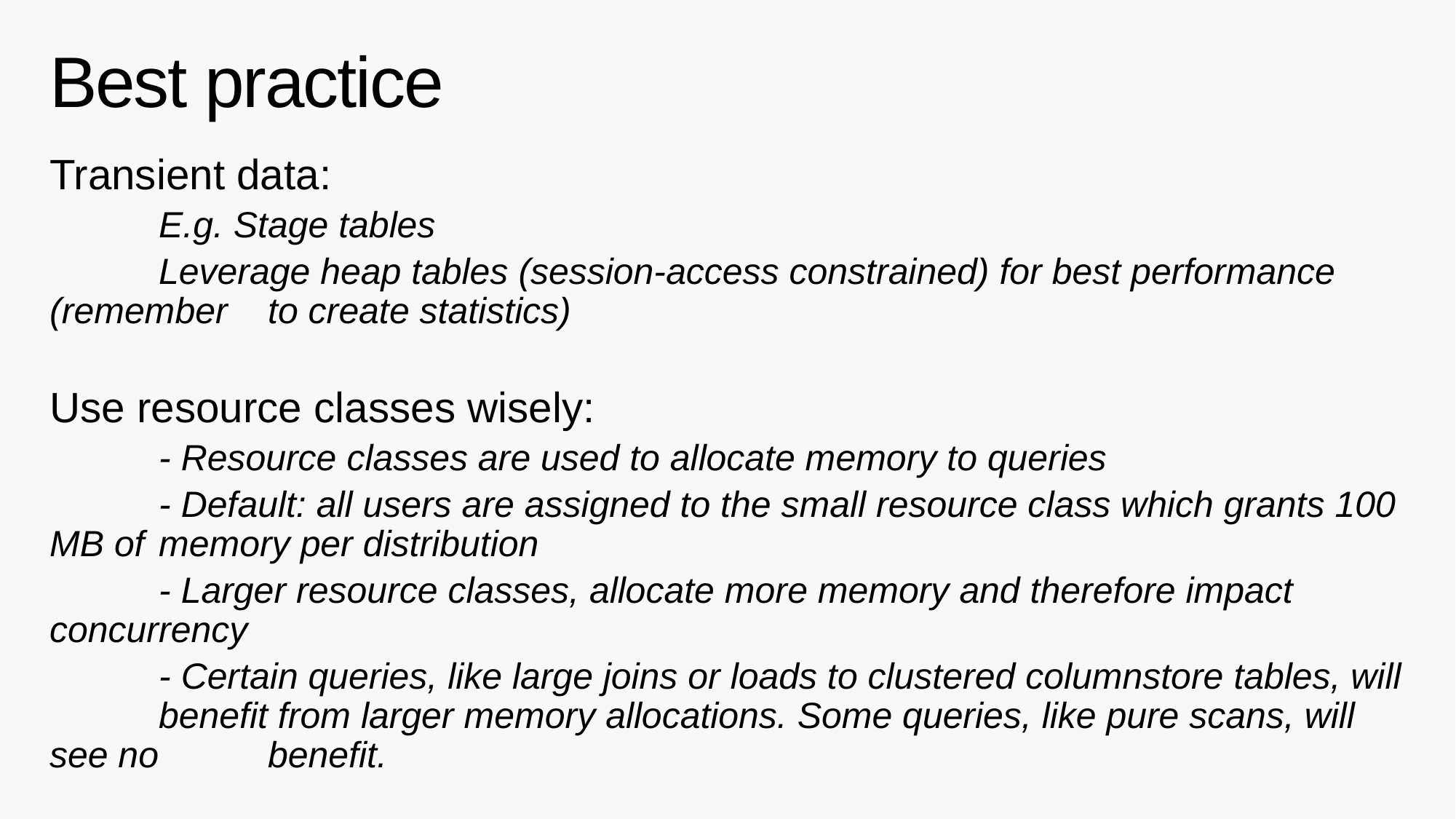

# Best practice
Transient data:
	E.g. Stage tables
	Leverage heap tables (session-access constrained) for best performance (remember 	to create statistics)

Use resource classes wisely:
	- Resource classes are used to allocate memory to queries
	- Default: all users are assigned to the small resource class which grants 100 MB of 	memory per distribution
	- Larger resource classes, allocate more memory and therefore impact concurrency
	- Certain queries, like large joins or loads to clustered columnstore tables, will 	benefit from larger memory allocations. Some queries, like pure scans, will see no 	benefit.